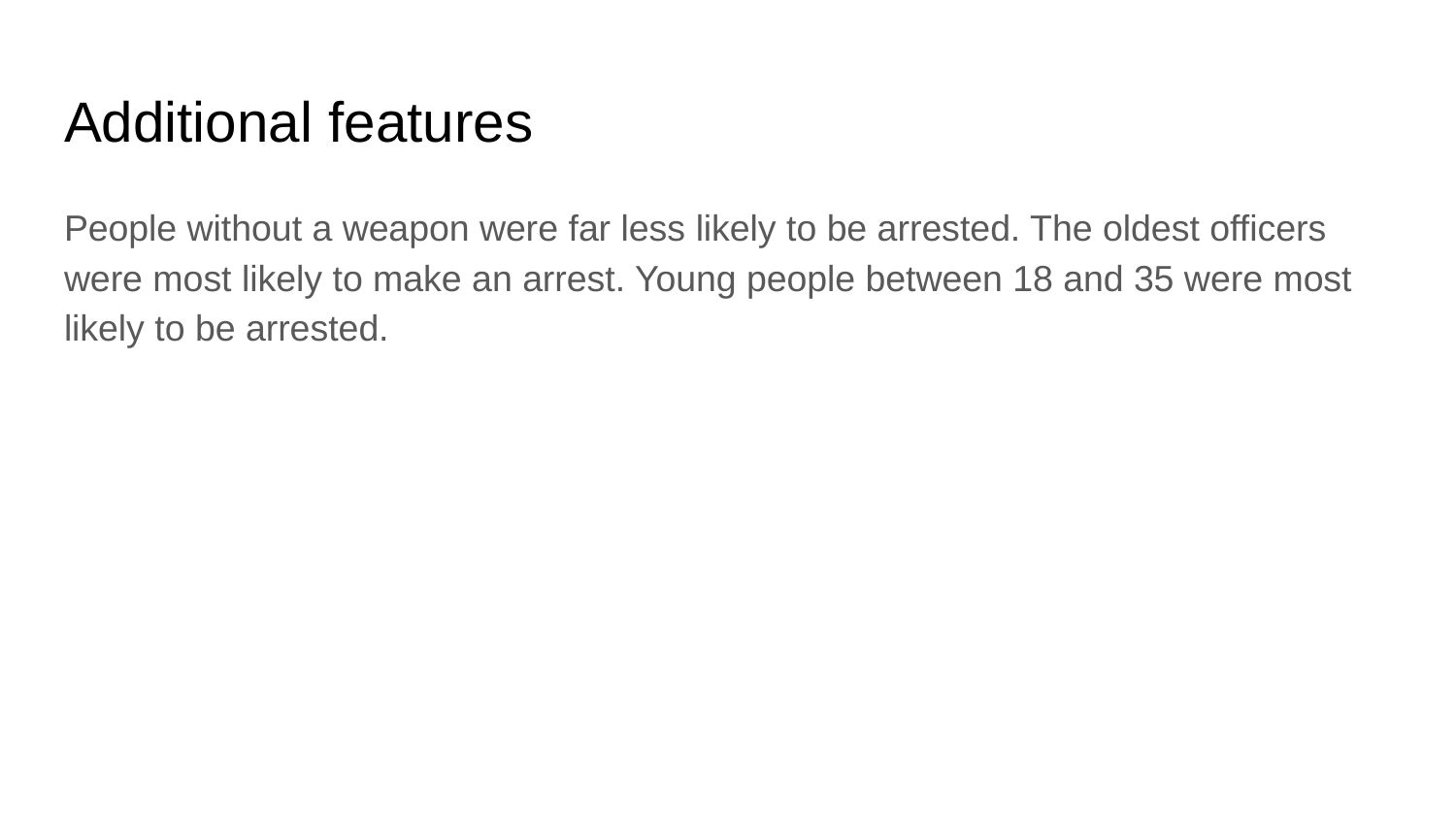

# Additional features
People without a weapon were far less likely to be arrested. The oldest officers were most likely to make an arrest. Young people between 18 and 35 were most likely to be arrested.